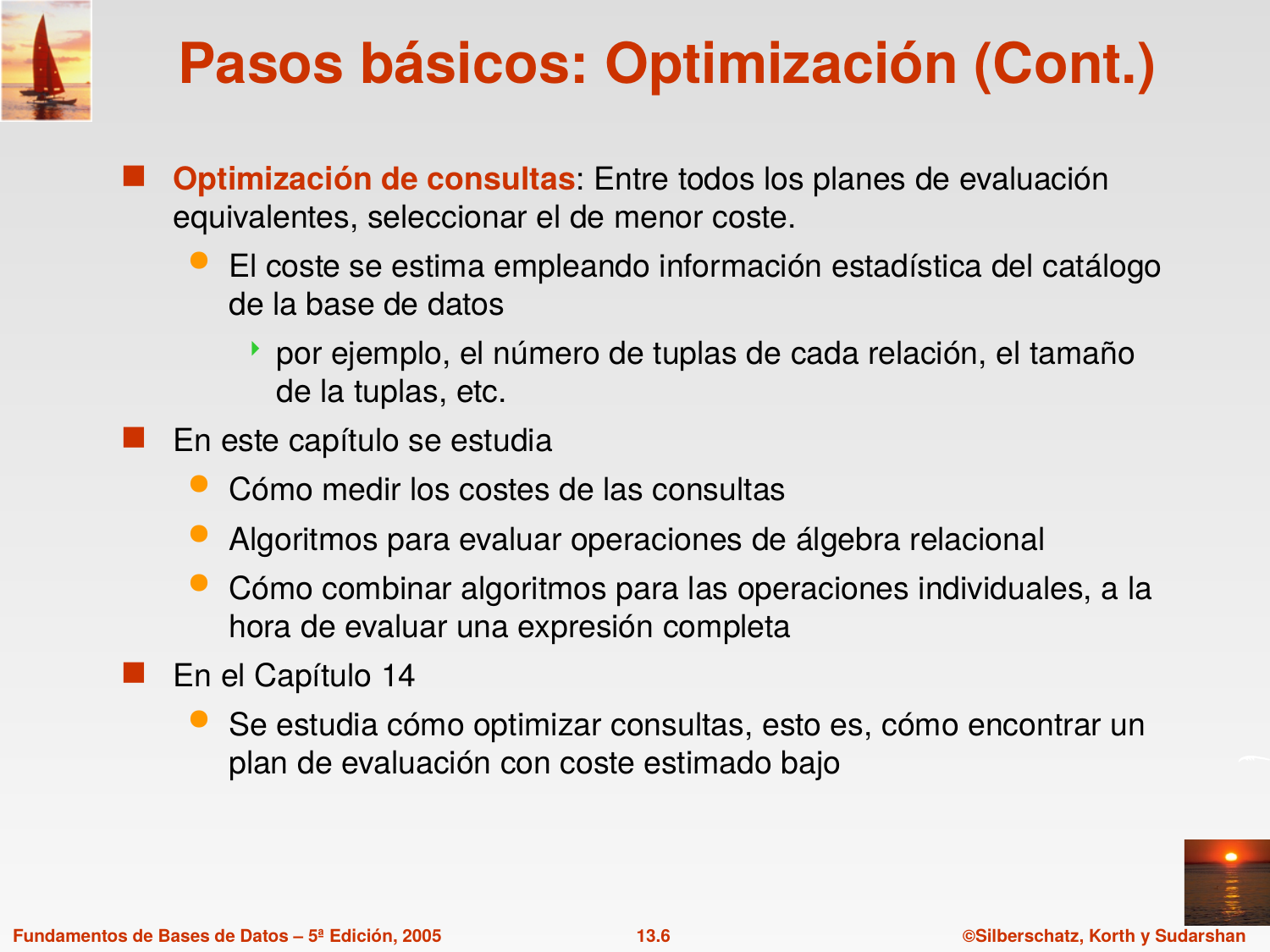

# Pasos básicos: Optimización (Cont.)
Optimización de consultas: Entre todos los planes de evaluación equivalentes, seleccionar el de menor coste.
El coste se estima empleando información estadística del catálogo de la base de datos
por ejemplo, el número de tuplas de cada relación, el tamaño de la tuplas, etc.
En este capítulo se estudia
Cómo medir los costes de las consultas
Algoritmos para evaluar operaciones de álgebra relacional
Cómo combinar algoritmos para las operaciones individuales, a la hora de evaluar una expresión completa
En el Capítulo 14
Se estudia cómo optimizar consultas, esto es, cómo encontrar un plan de evaluación con coste estimado bajo